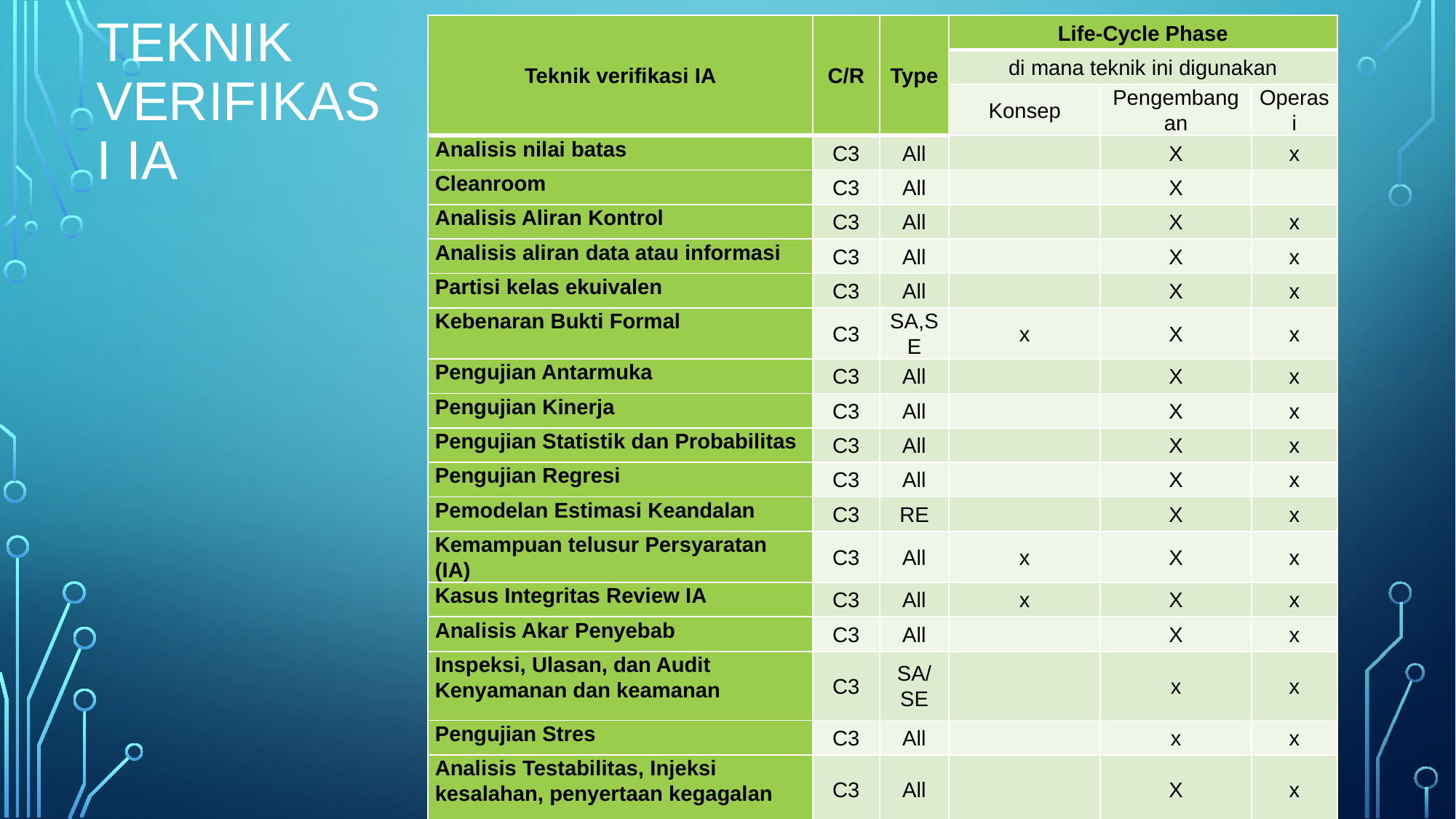

# teknik verifikasi IA
| Teknik verifikasi IA | C/R | Type | Life-Cycle Phase |  |  |
| --- | --- | --- | --- | --- | --- |
|  |  |  | di mana teknik ini digunakan |  |  |
|  |  |  | Konsep | Pengembangan | Operasi |
| Analisis nilai batas | C3 | All |  | X | x |
| Cleanroom | C3 | All |  | X |  |
| Analisis Aliran Kontrol | C3 | All |  | X | x |
| Analisis aliran data atau informasi | C3 | All |  | X | x |
| Partisi kelas ekuivalen | C3 | All |  | X | x |
| Kebenaran Bukti Formal | C3 | SA,SE | x | X | x |
| Pengujian Antarmuka | C3 | All |  | X | x |
| Pengujian Kinerja | C3 | All |  | X | x |
| Pengujian Statistik dan Probabilitas | C3 | All |  | X | x |
| Pengujian Regresi | C3 | All |  | X | x |
| Pemodelan Estimasi Keandalan | C3 | RE |  | X | x |
| Kemampuan telusur Persyaratan (IA) | C3 | All | x | X | x |
| Kasus Integritas Review IA | C3 | All | x | X | x |
| Analisis Akar Penyebab | C3 | All |  | X | x |
| Inspeksi, Ulasan, dan Audit Kenyamanan dan keamanan | C3 | SA/SE |  | x | x |
| Pengujian Stres | C3 | All |  | x | x |
| Analisis Testabilitas, Injeksi kesalahan, penyertaan kegagalan | C3 | All |  | X | x |
| Pengujian Kegunaan | C3 | All |  | X | x |